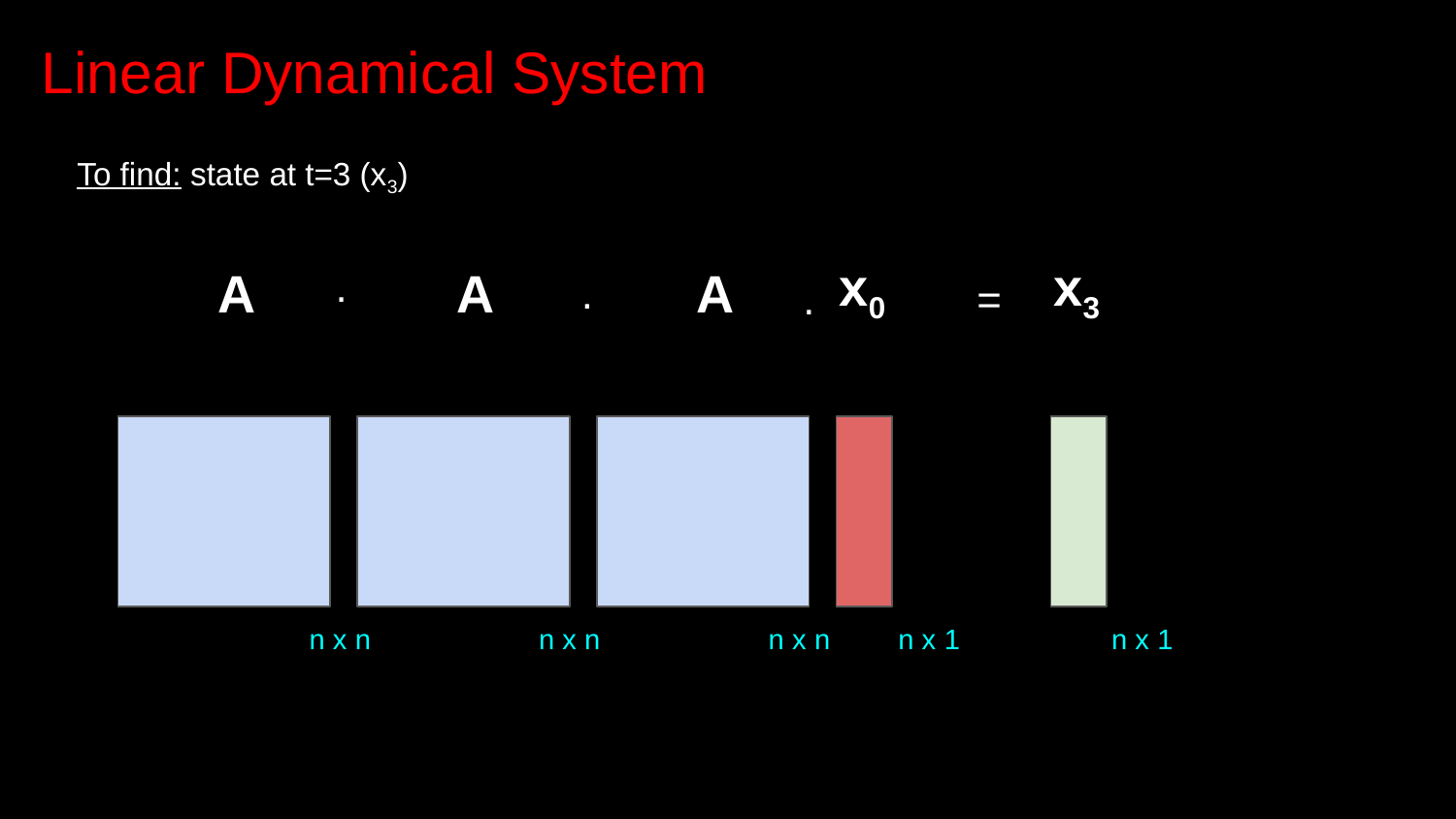

Linear Dynamical System
To find: state at t=3 (x3)
x0
x3
.
A
A
A
.
.
=

n x 1
n x n
n x n
n x n
n x 1